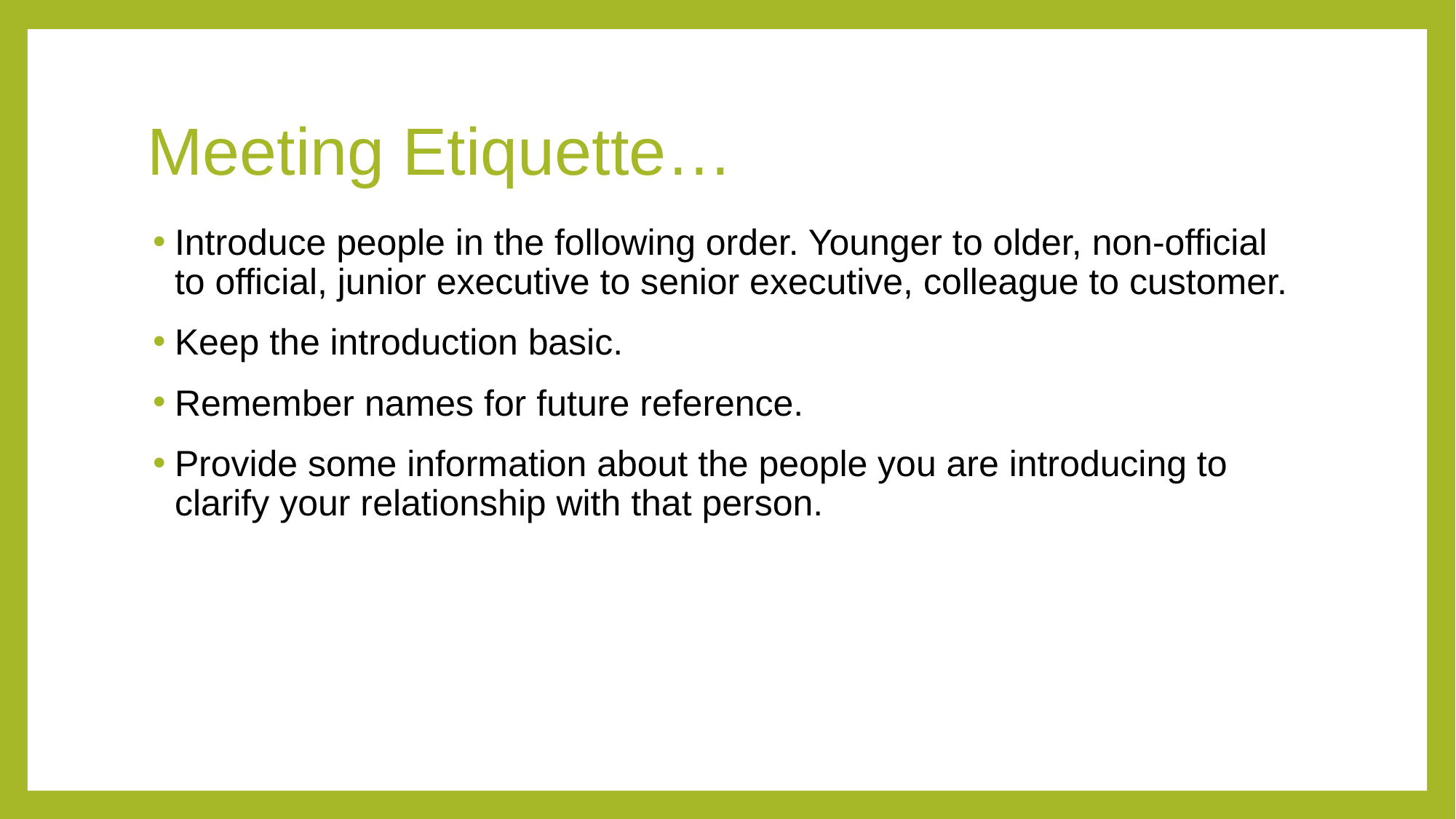

# Meeting Etiquette…
Introduce people in the following order. Younger to older, non-official to official, junior executive to senior executive, colleague to customer.
Keep the introduction basic.
Remember names for future reference.
Provide some information about the people you are introducing to clarify your relationship with that person.